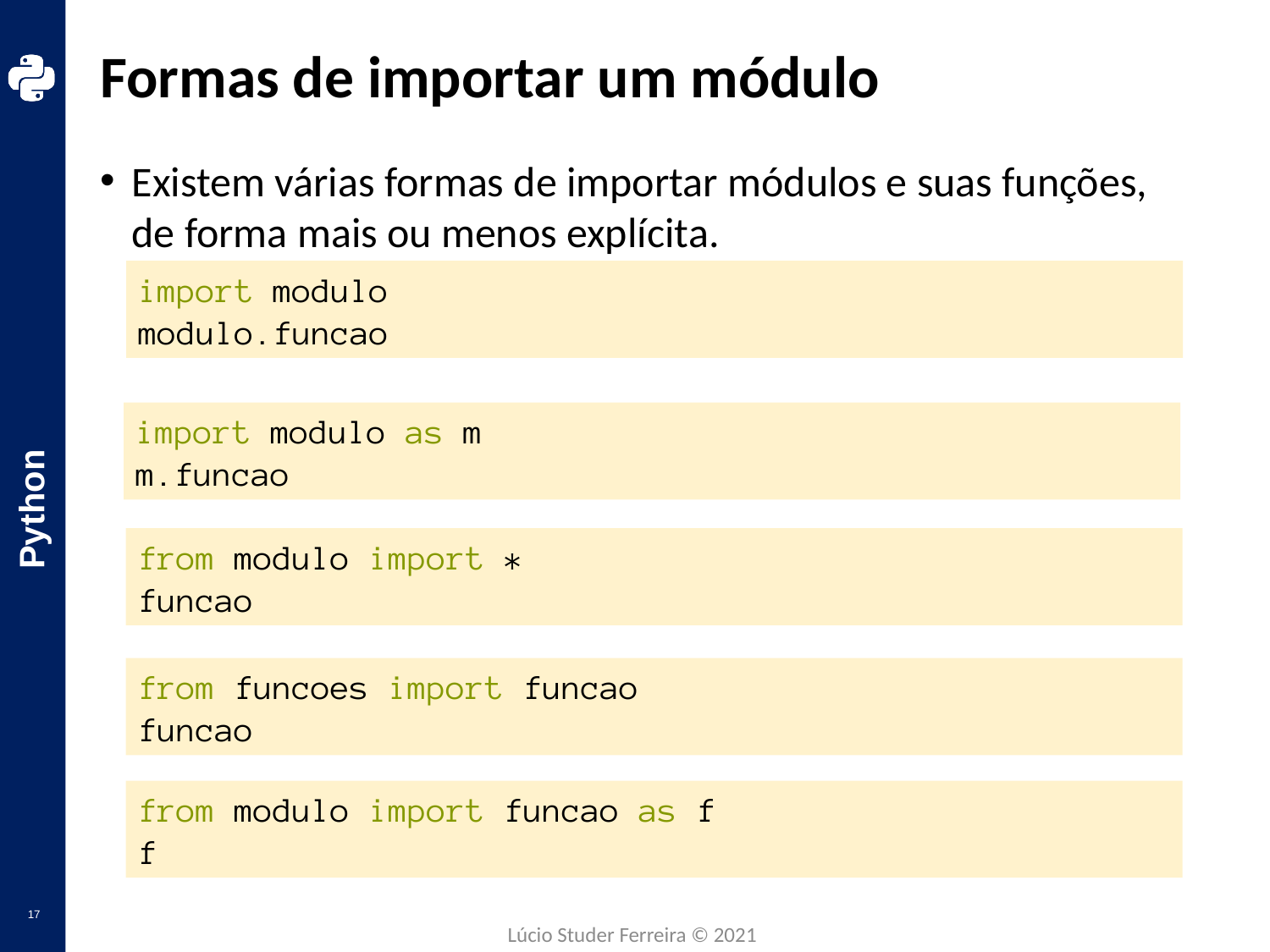

# Formas de importar um módulo
Existem várias formas de importar módulos e suas funções,
de forma mais ou menos explícita.

import modulo
modulo.funcao
import modulo as m
m.funcao
from modulo import *
funcao
from funcoes import funcao
funcao
from modulo import funcao as f
f